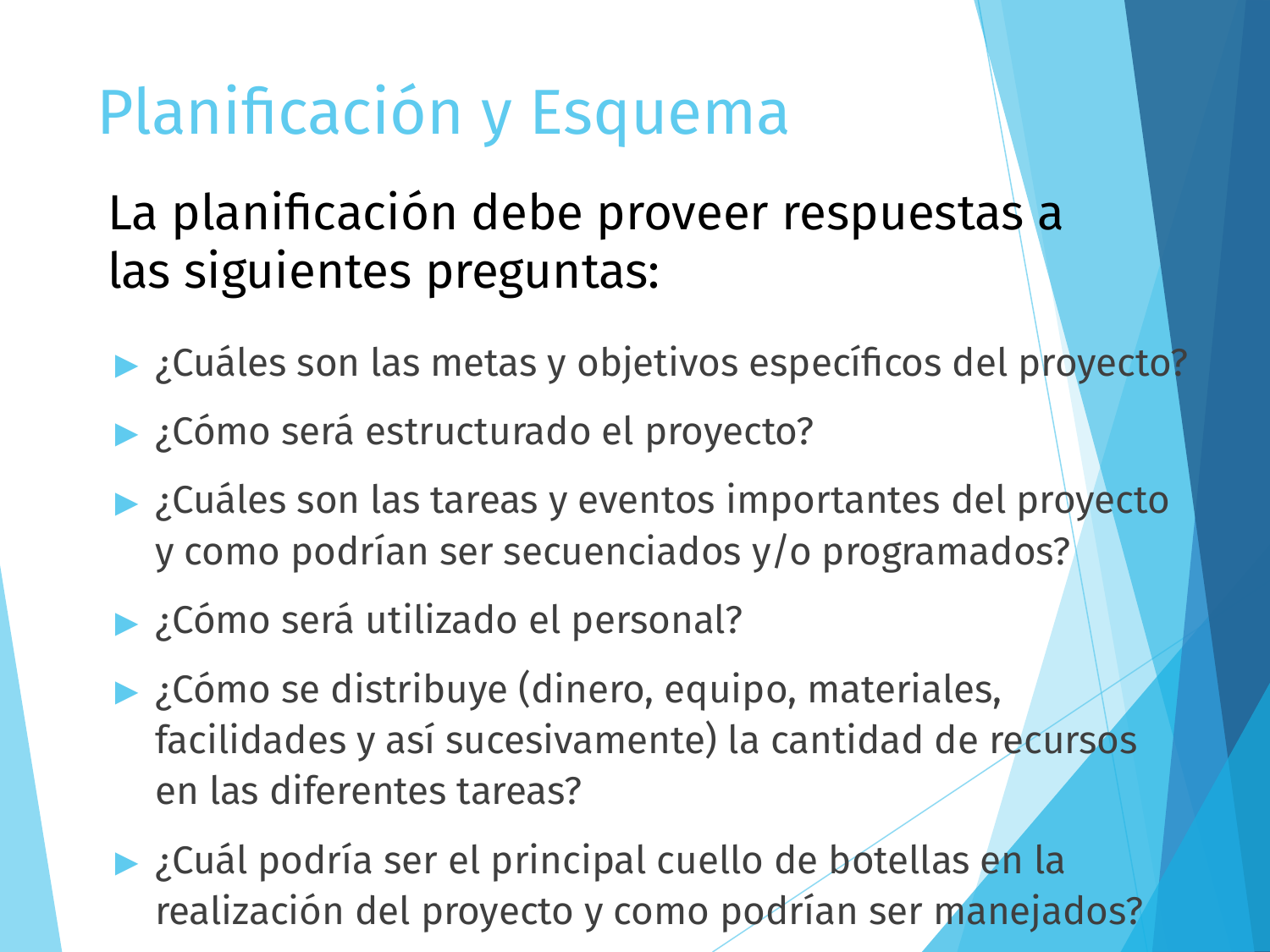

# Planificación y Esquema
La planificación debe proveer respuestas a las siguientes preguntas:
¿Cuáles son las metas y objetivos específicos del proyecto?
¿Cómo será estructurado el proyecto?
¿Cuáles son las tareas y eventos importantes del proyecto y como podrían ser secuenciados y/o programados?
¿Cómo será utilizado el personal?
¿Cómo se distribuye (dinero, equipo, materiales, facilidades y así sucesivamente) la cantidad de recursos en las diferentes tareas?
¿Cuál podría ser el principal cuello de botellas en la realización del proyecto y como podrían ser manejados?